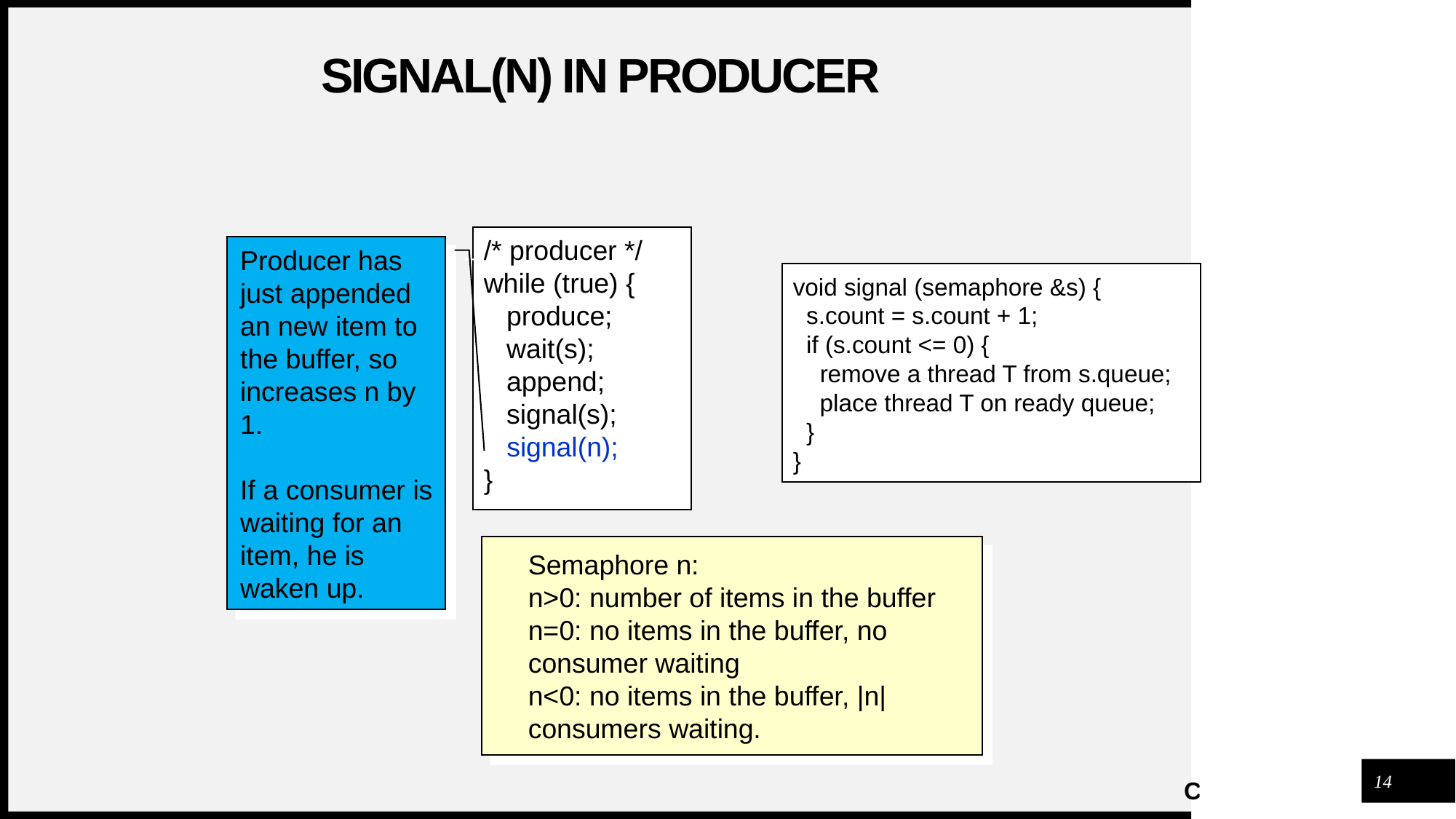

# signal(n) in Producer
/* producer */
while (true) {
   produce;
   wait(s);
   append;
   signal(s);
   signal(n);
}
Producer has just appended an new item to the buffer, so increases n by 1.
If a consumer is waiting for an item, he is waken up.
void signal (semaphore &s) {
  s.count = s.count + 1;
  if (s.count <= 0) {
    remove a thread T from s.queue;
    place thread T on ready queue;
  }
}
Semaphore n:
n>0: number of items in the buffer
n=0: no items in the buffer, no consumer waiting
n<0: no items in the buffer, |n| consumers waiting.
14